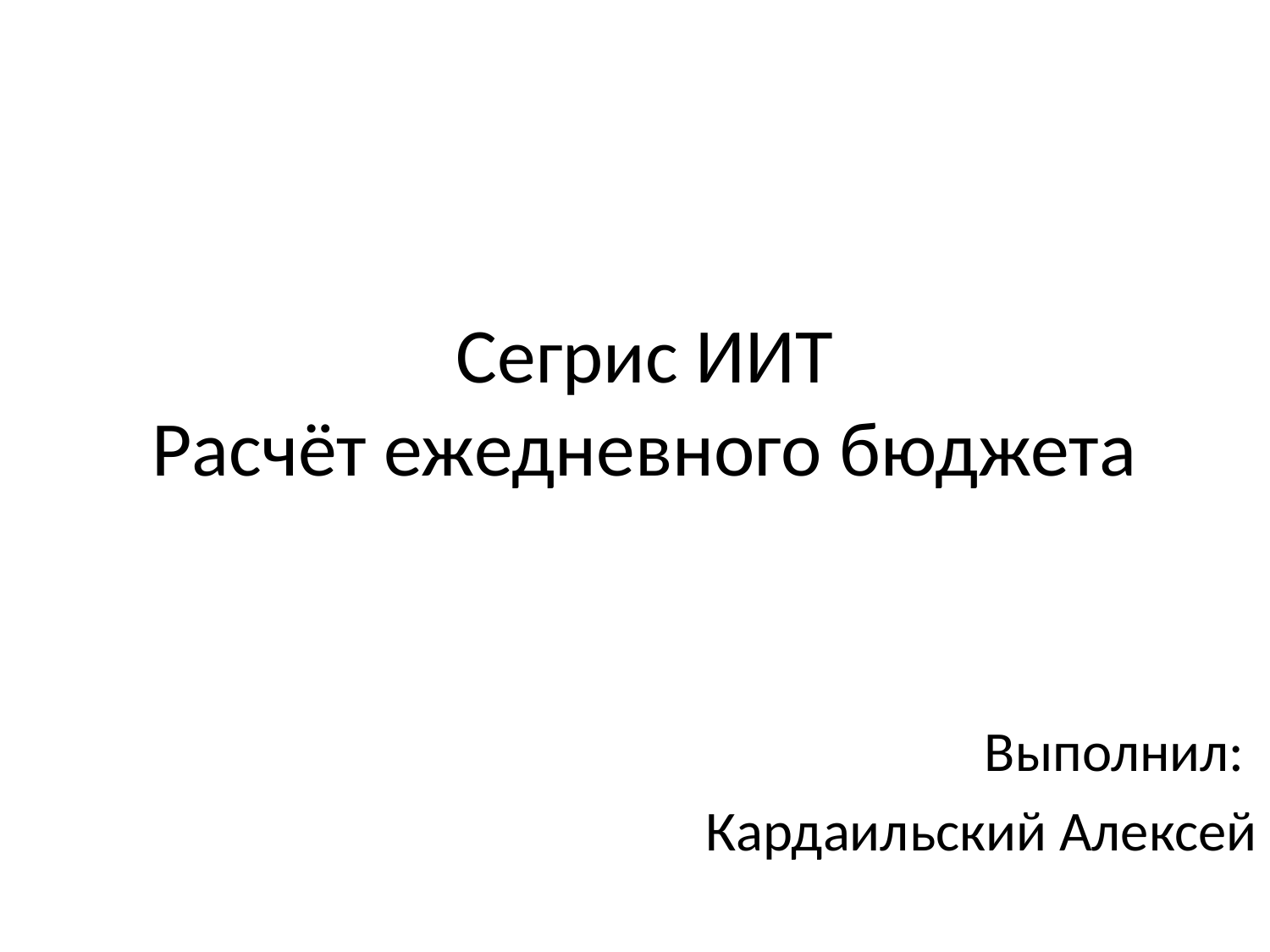

Сегрис ИИТ
Расчёт ежедневного бюджета
Выполнил:
Кардаильский Алексей